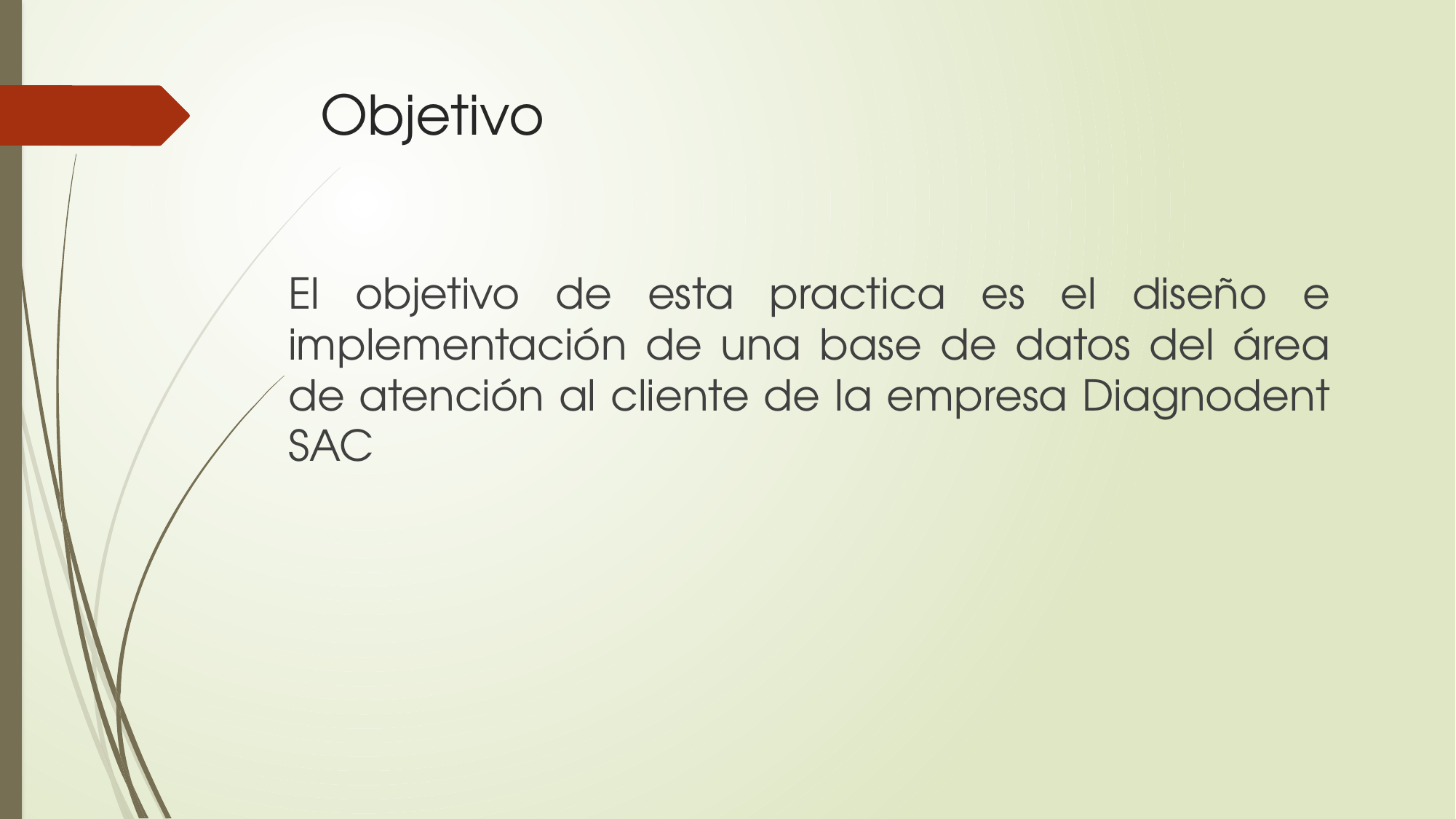

# Objetivo
El objetivo de esta practica es el diseño e implementación de una base de datos del área de atención al cliente de la empresa Diagnodent SAC